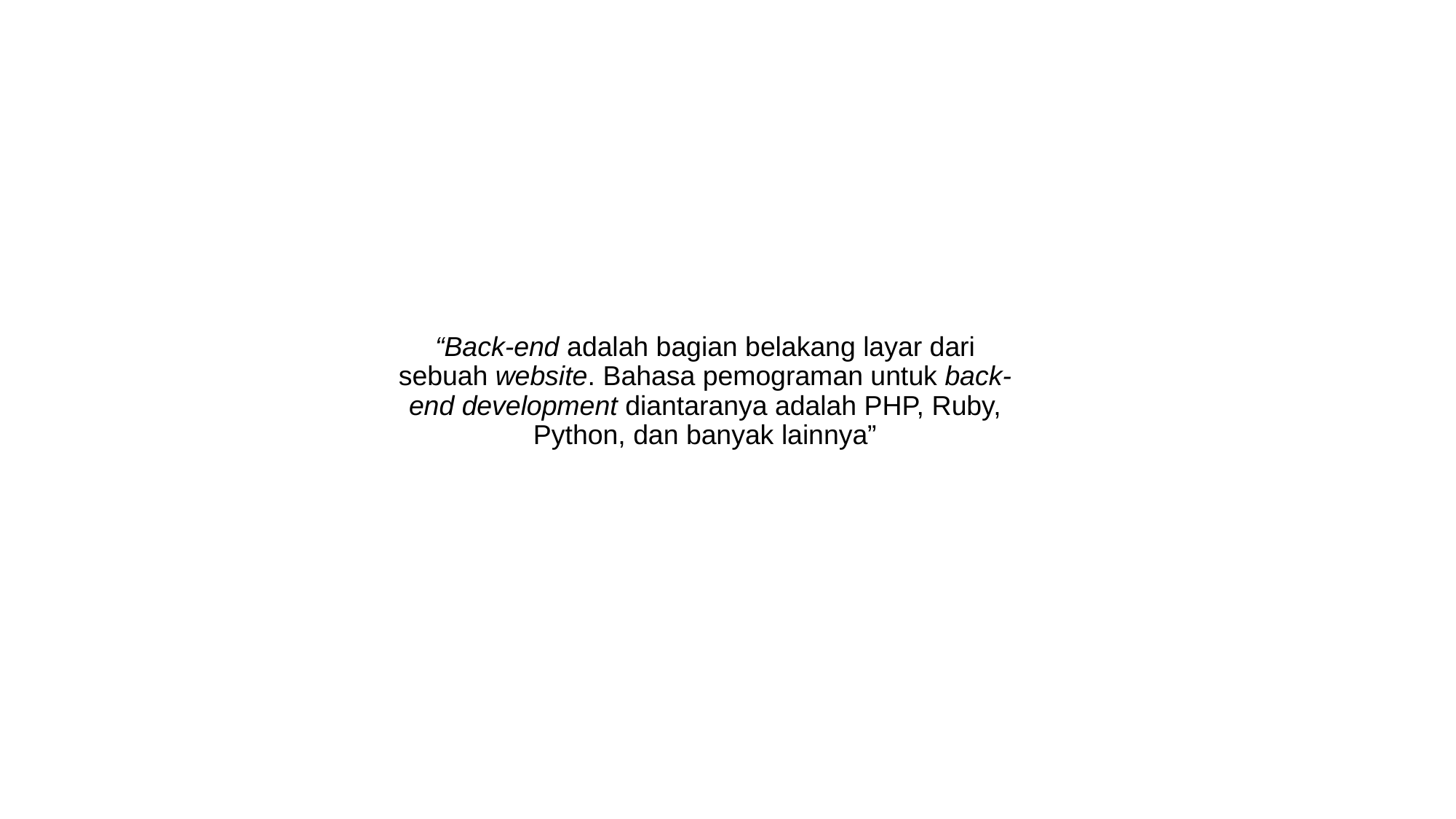

“Back-end adalah bagian belakang layar dari sebuah website. Bahasa pemograman untuk back-end development diantaranya adalah PHP, Ruby, Python, dan banyak lainnya”